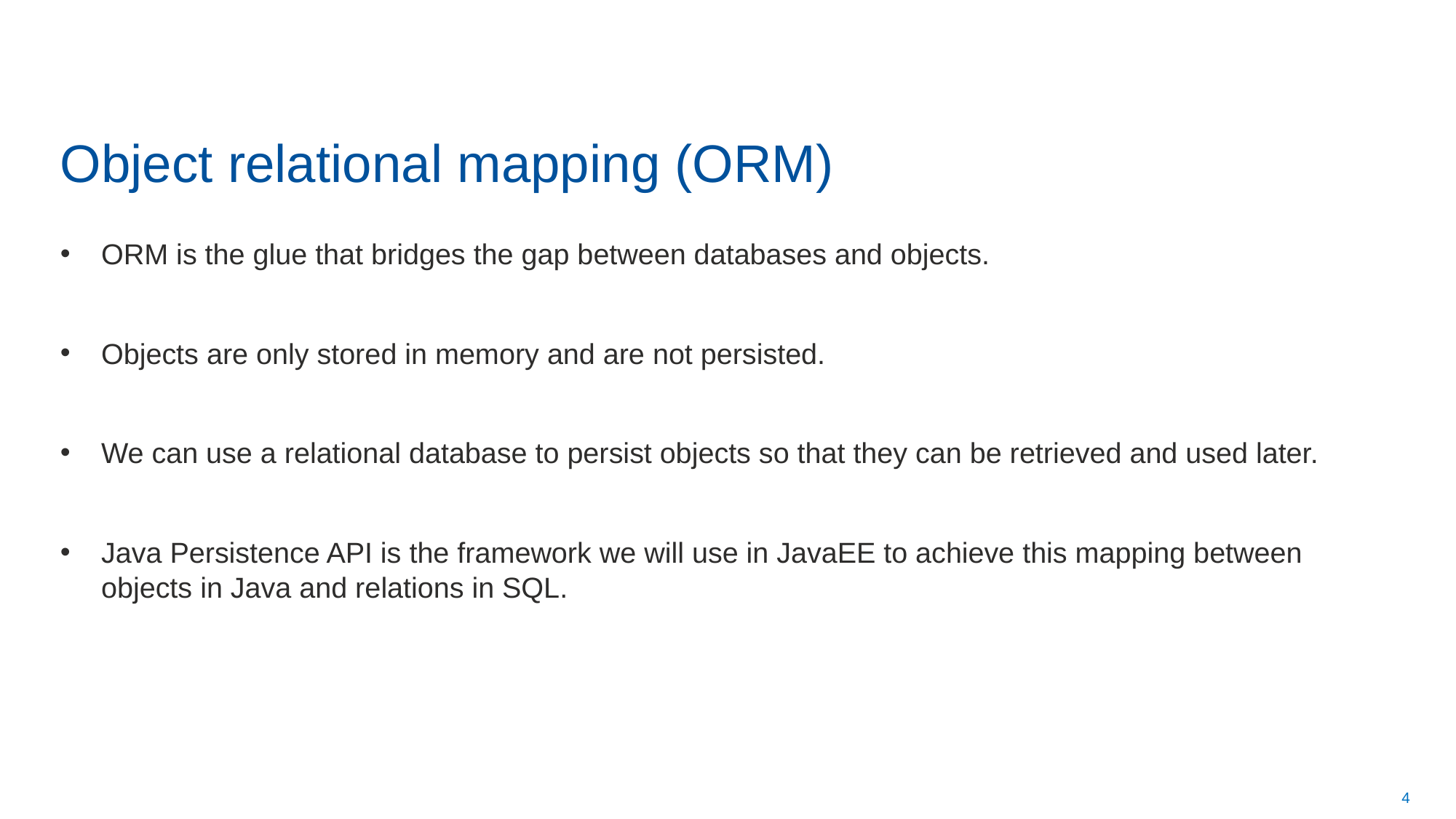

# Object relational mapping (ORM)
ORM is the glue that bridges the gap between databases and objects.

Objects are only stored in memory and are not persisted.

We can use a relational database to persist objects so that they can be retrieved and used later.

Java Persistence API is the framework we will use in JavaEE to achieve this mapping between objects in Java and relations in SQL.